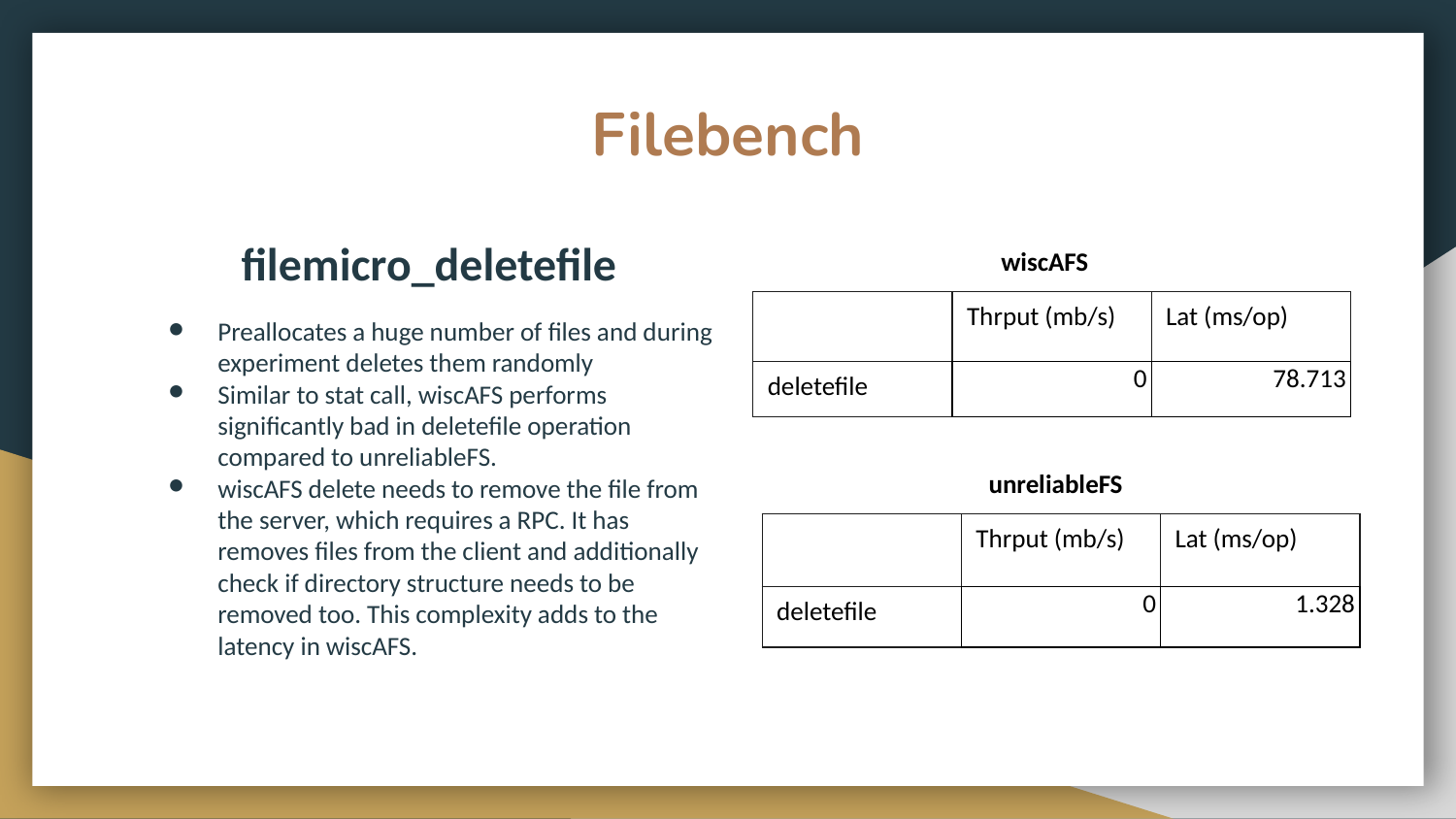

# Filebench
filemicro_deletefile
Preallocates a huge number of files and during experiment deletes them randomly
Similar to stat call, wiscAFS performs significantly bad in deletefile operation compared to unreliableFS.
wiscAFS delete needs to remove the file from the server, which requires a RPC. It has removes files from the client and additionally check if directory structure needs to be removed too. This complexity adds to the latency in wiscAFS.
wiscAFS
|  | Thrput (mb/s) | Lat (ms/op) |
| --- | --- | --- |
| deletefile | 0 | 78.713 |
unreliableFS
|  | Thrput (mb/s) | Lat (ms/op) |
| --- | --- | --- |
| deletefile | 0 | 1.328 |